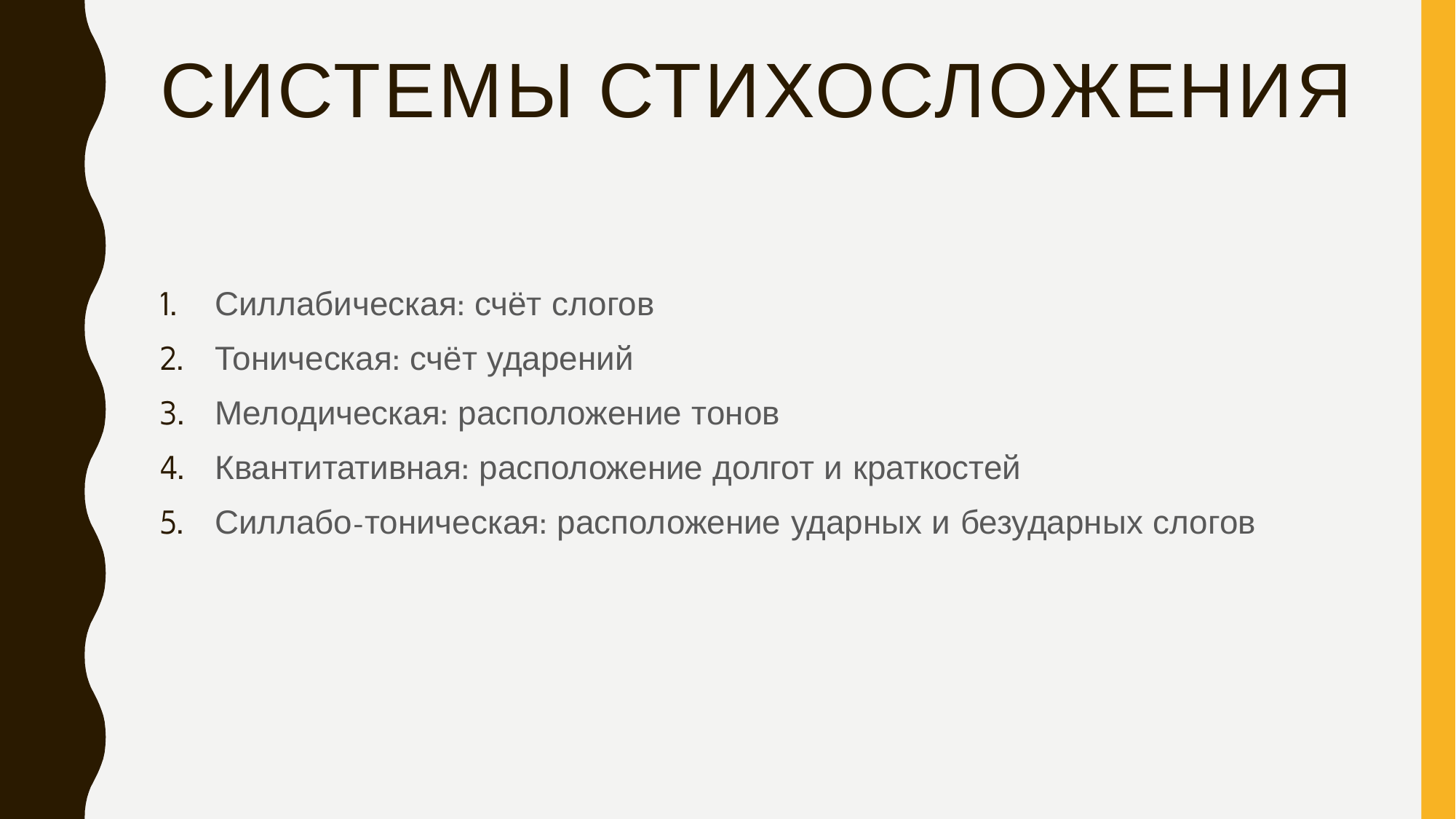

# Системы стихосложения
Силлабическая: счёт слогов
Тоническая: счёт ударений
Мелодическая: расположение тонов
Квантитативная: расположение долгот и краткостей
Силлабо-тоническая: расположение ударных и безударных слогов